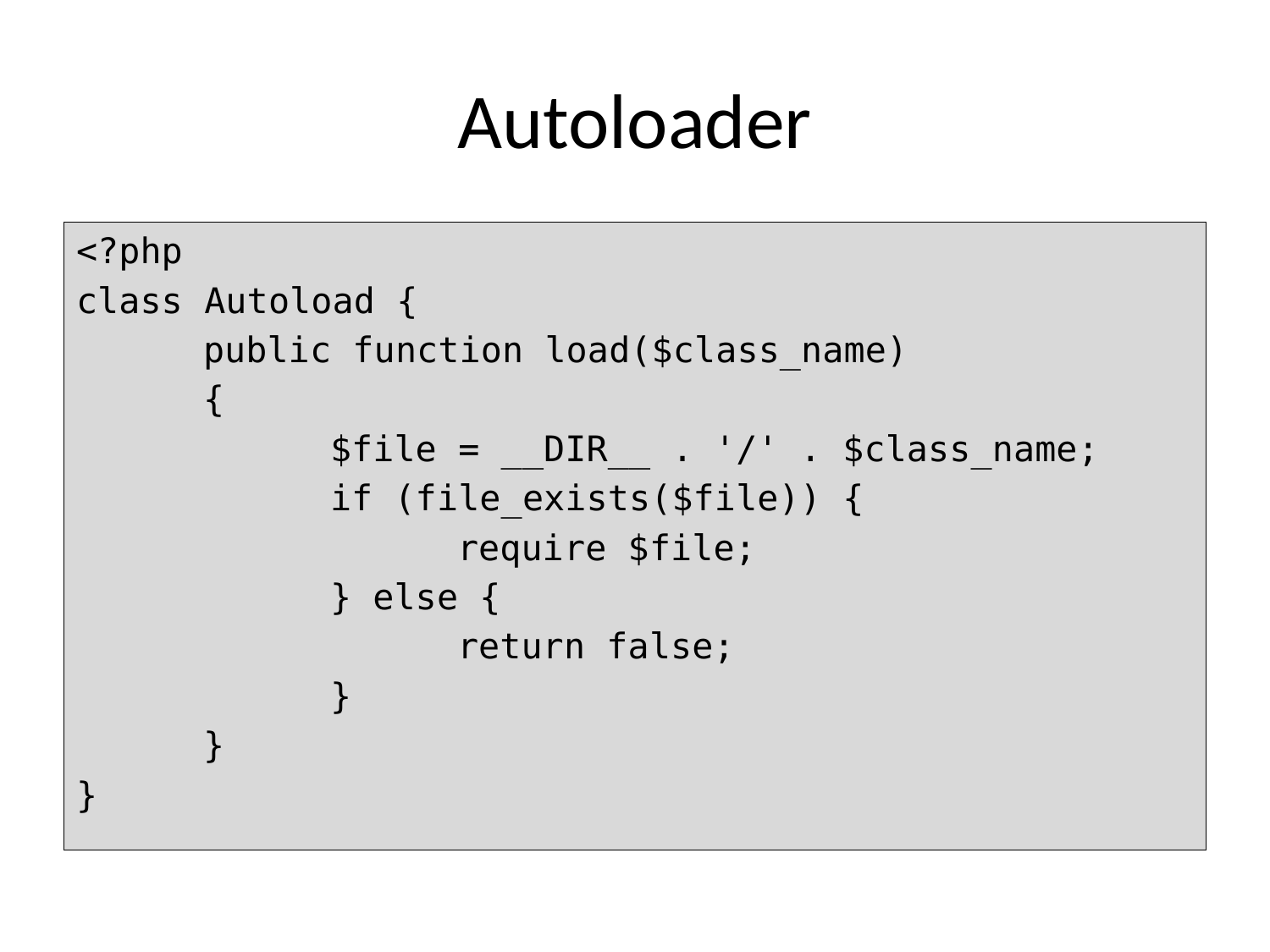

# Autoloader
<?php
class Autoload {
	public function load($class_name)
	{
		$file = __DIR__ . '/' . $class_name;
		if (file_exists($file)) {
			require $file;
		} else {
			return false;
		}
	}
}